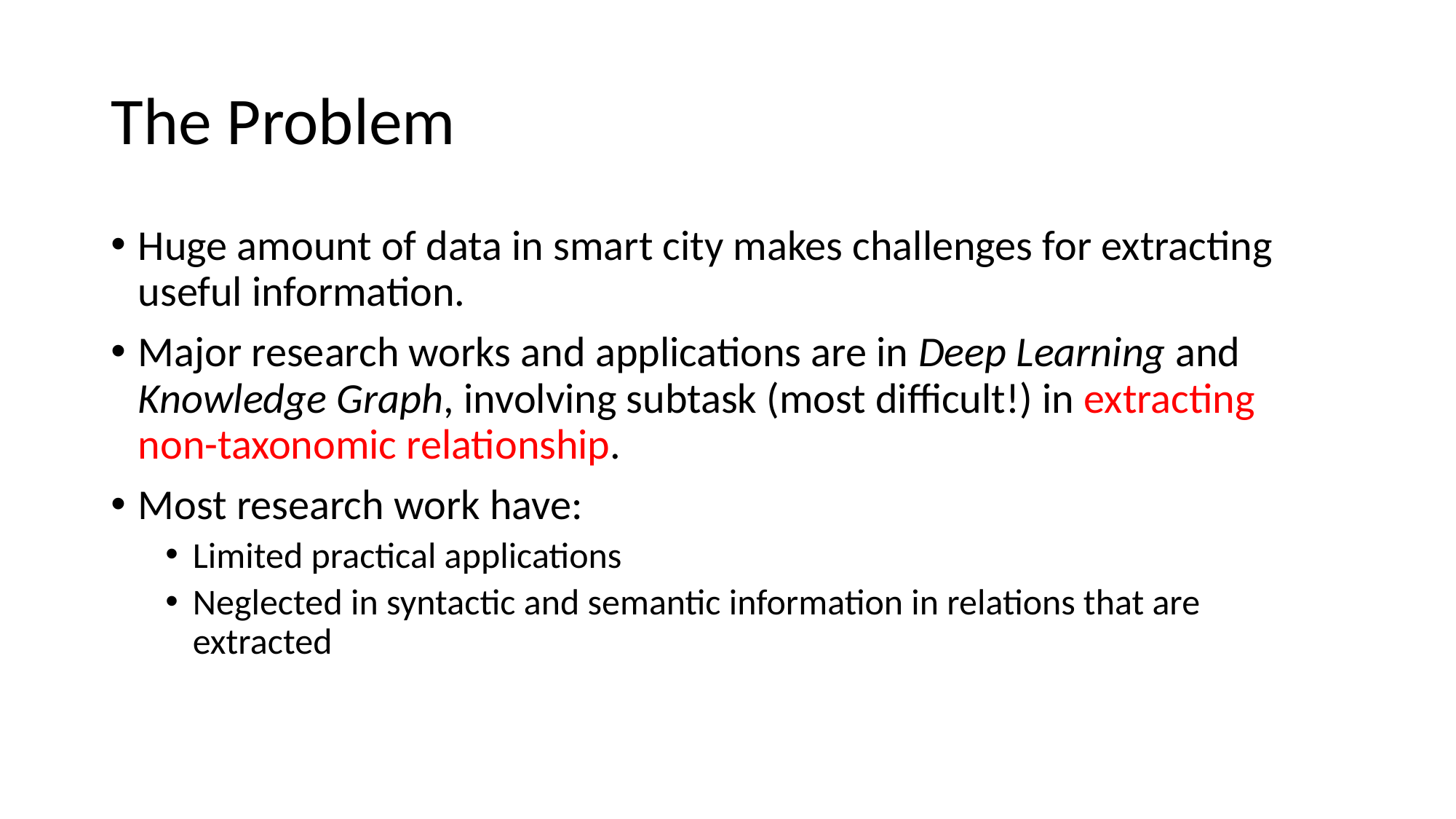

# The Problem
Huge amount of data in smart city makes challenges for extracting useful information.
Major research works and applications are in Deep Learning and Knowledge Graph, involving subtask (most difficult!) in extracting non-taxonomic relationship.
Most research work have:
Limited practical applications
Neglected in syntactic and semantic information in relations that are extracted